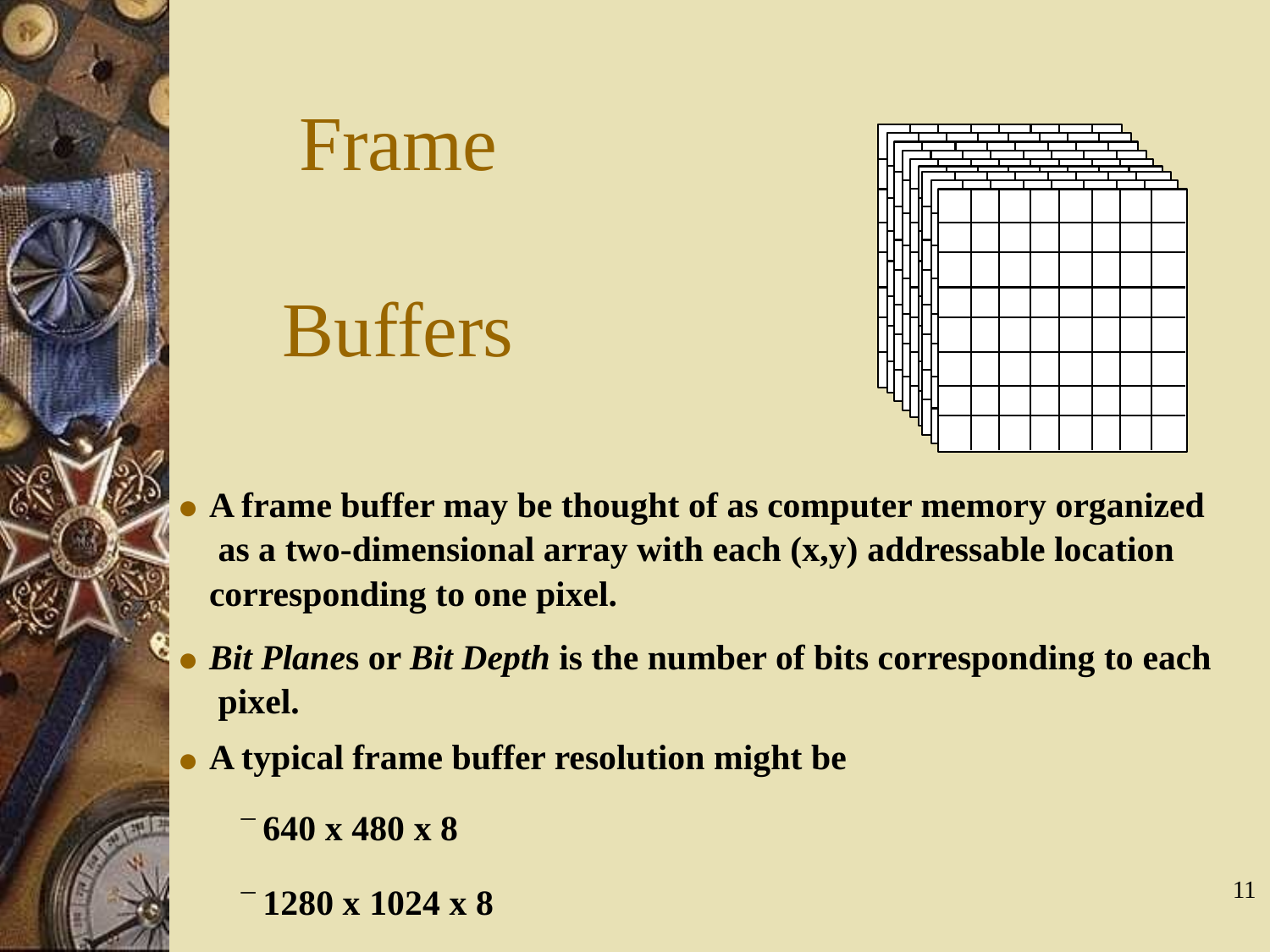

# Frame  Buffers

A frame buffer may be thought of as computer memory organized  as a two-dimensional array with each (x,y) addressable location  corresponding to one pixel.
Bit Planes or Bit Depth is the number of bits corresponding to each  pixel.
A typical frame buffer resolution might be
– 640 x 480 x 8
– 1280 x 1024 x 8
– 1280 x 1024 x 24
11